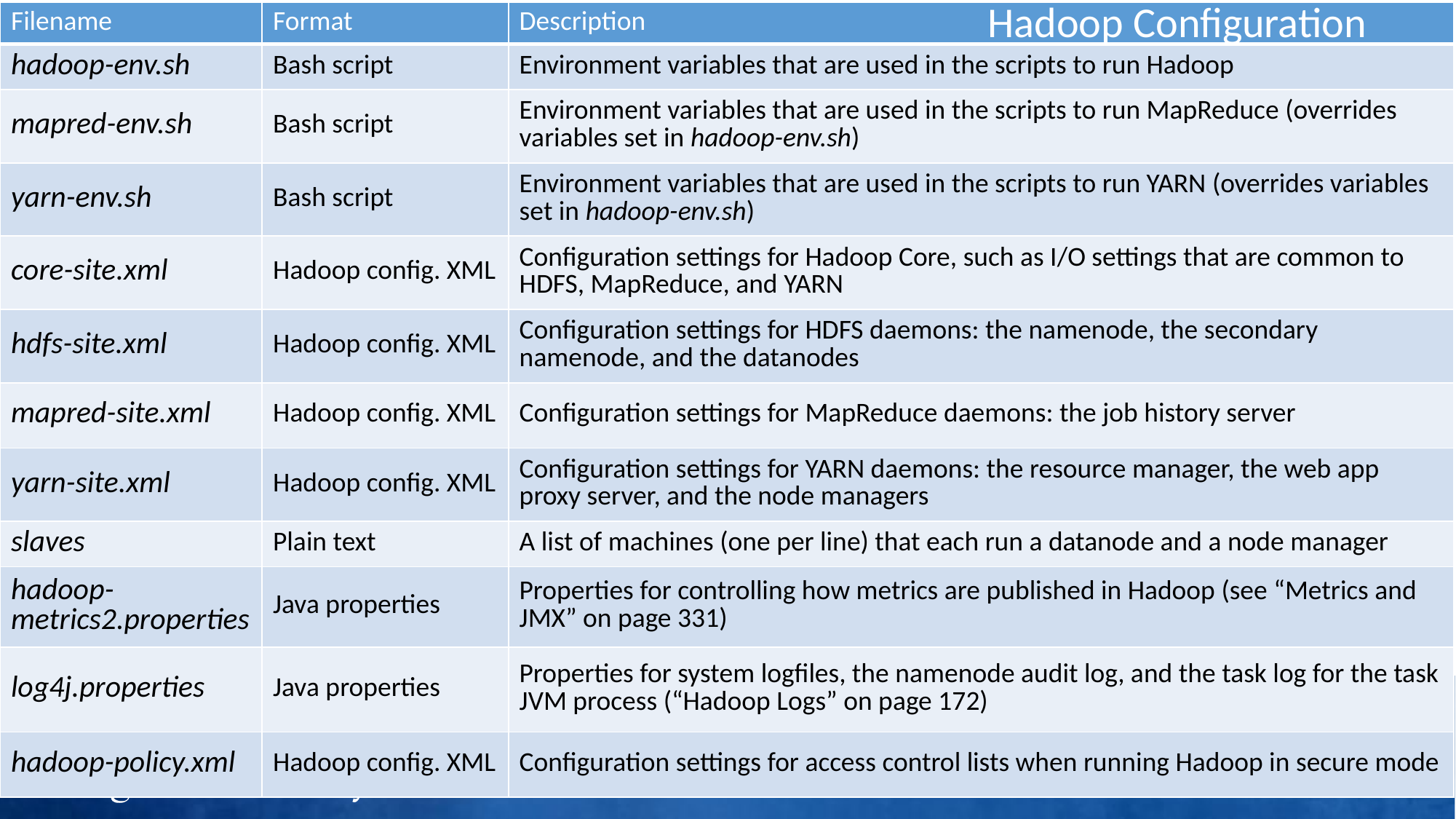

# Hadoop Configuration
| Filename | Format | Description |
| --- | --- | --- |
| hadoop-env.sh | Bash script | Environment variables that are used in the scripts to run Hadoop |
| mapred-env.sh | Bash script | Environment variables that are used in the scripts to run MapReduce (overrides variables set in hadoop-env.sh) |
| yarn-env.sh | Bash script | Environment variables that are used in the scripts to run YARN (overrides variables set in hadoop-env.sh) |
| core-site.xml | Hadoop config. XML | Configuration settings for Hadoop Core, such as I/O settings that are common to HDFS, MapReduce, and YARN |
| hdfs-site.xml | Hadoop config. XML | Configuration settings for HDFS daemons: the namenode, the secondary namenode, and the datanodes |
| mapred-site.xml | Hadoop config. XML | Configuration settings for MapReduce daemons: the job history server |
| yarn-site.xml | Hadoop config. XML | Configuration settings for YARN daemons: the resource manager, the web app proxy server, and the node managers |
| slaves | Plain text | A list of machines (one per line) that each run a datanode and a node manager |
| hadoop-metrics2.properties | Java properties | Properties for controlling how metrics are published in Hadoop (see “Metrics and JMX” on page 331) |
| log4j.properties | Java properties | Properties for system logfiles, the namenode audit log, and the task log for the task JVM process (“Hadoop Logs” on page 172) |
| hadoop-policy.xml | Hadoop config. XML | Configuration settings for access control lists when running Hadoop in secure mode |